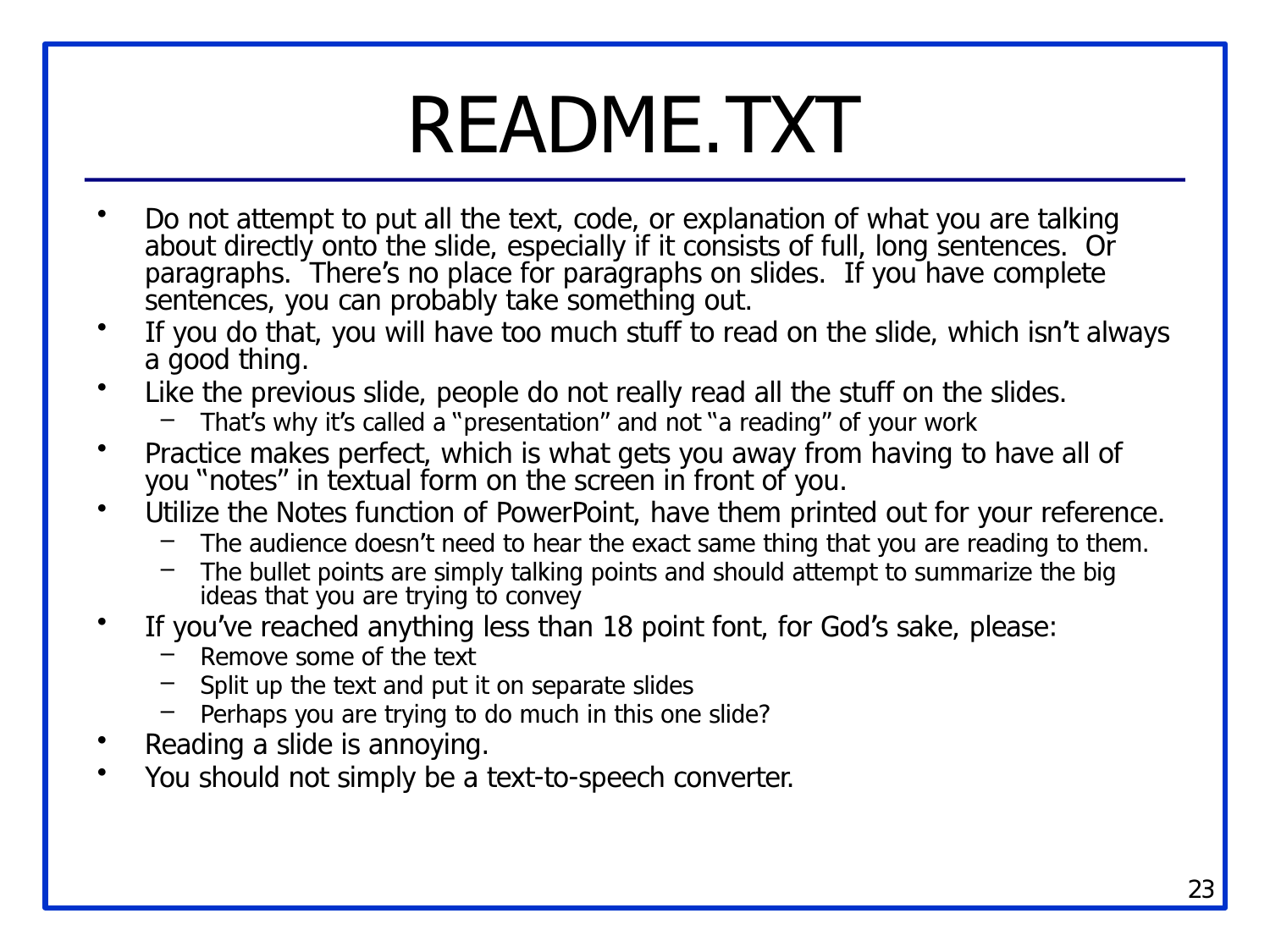

# README.TXT
Do not attempt to put all the text, code, or explanation of what you are talking about directly onto the slide, especially if it consists of full, long sentences.  Or paragraphs.  There’s no place for paragraphs on slides.  If you have complete sentences, you can probably take something out.
If you do that, you will have too much stuff to read on the slide, which isn’t always a good thing.
Like the previous slide, people do not really read all the stuff on the slides.
That’s why it’s called a “presentation” and not “a reading” of your work
Practice makes perfect, which is what gets you away from having to have all of you “notes” in textual form on the screen in front of you.
Utilize the Notes function of PowerPoint, have them printed out for your reference.
The audience doesn’t need to hear the exact same thing that you are reading to them.
The bullet points are simply talking points and should attempt to summarize the big ideas that you are trying to convey
If you’ve reached anything less than 18 point font, for God’s sake, please:
Remove some of the text
Split up the text and put it on separate slides
Perhaps you are trying to do much in this one slide?
Reading a slide is annoying.
You should not simply be a text-to-speech converter.
23